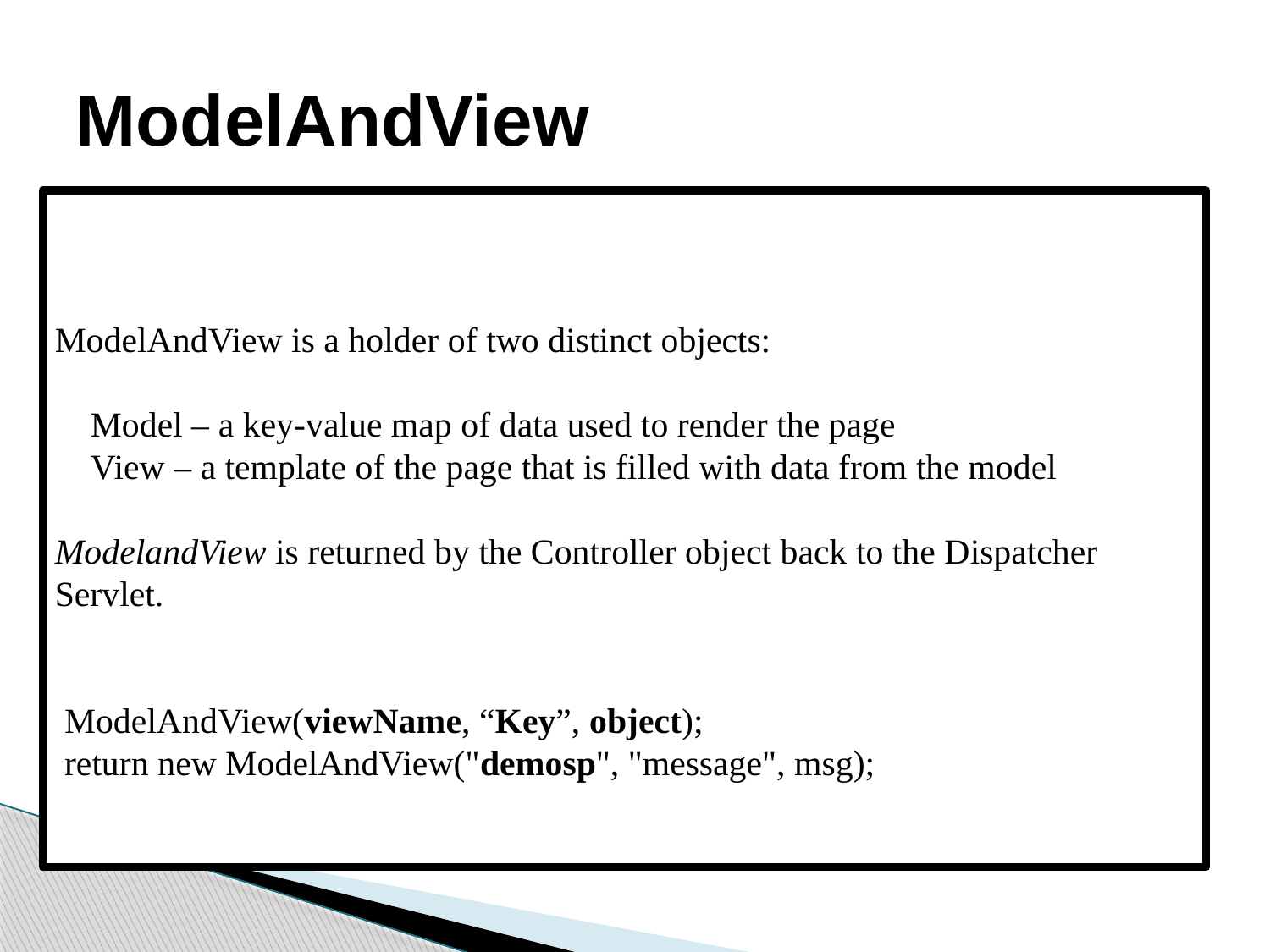

# ModelAndView

ModelAndView is a holder of two distinct objects:

    Model – a key-value map of data used to render the page
    View – a template of the page that is filled with data from the model

ModelandView is returned by the Controller object back to the Dispatcher Servlet.

ModelAndView(viewName, “Key”, object);
return new ModelAndView("demosp", "message", msg);